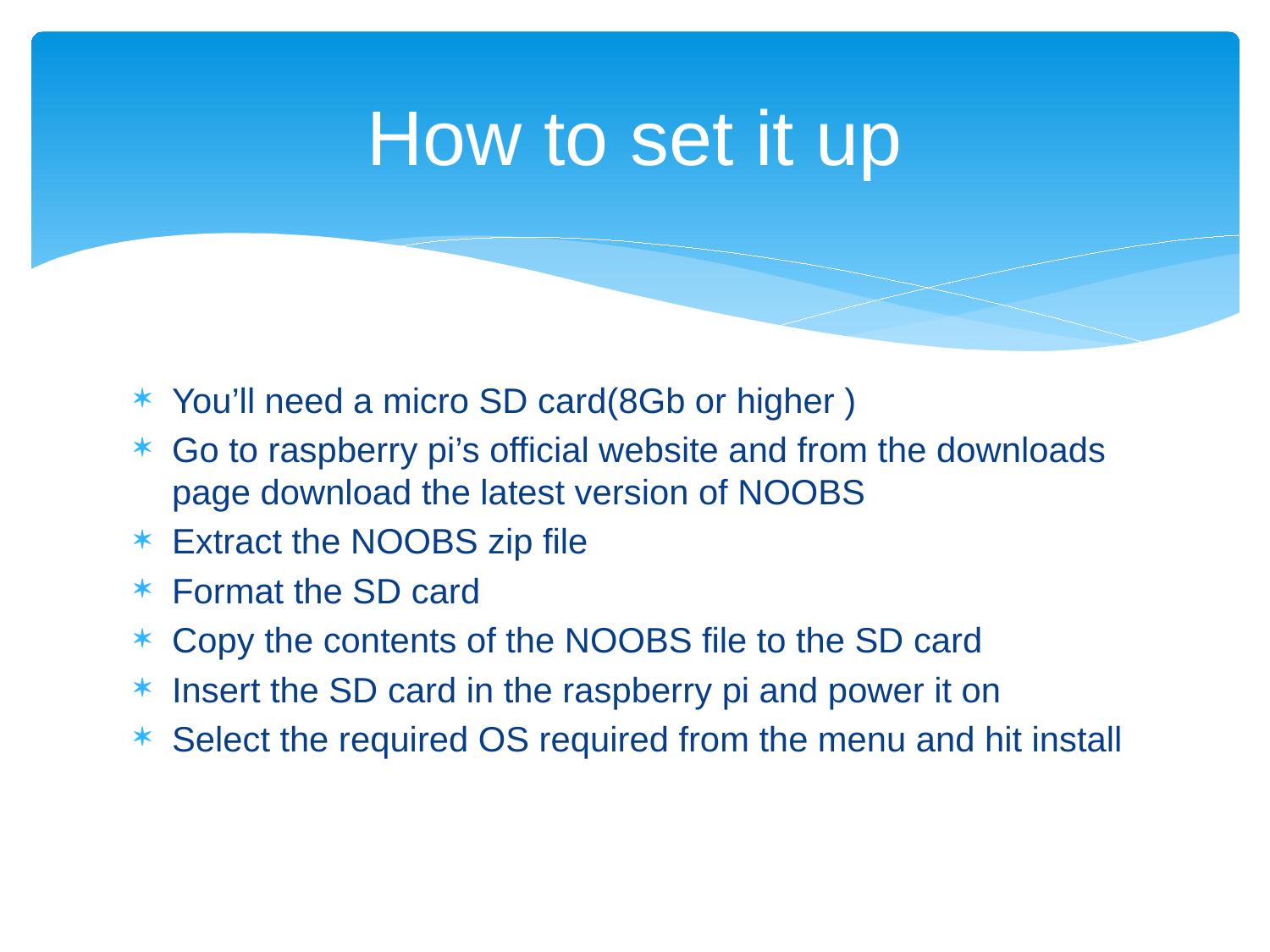

# How to set it up
You’ll need a micro SD card(8Gb or higher )
Go to raspberry pi’s official website and from the downloads page download the latest version of NOOBS
Extract the NOOBS zip file
Format the SD card
Copy the contents of the NOOBS file to the SD card
Insert the SD card in the raspberry pi and power it on
Select the required OS required from the menu and hit install